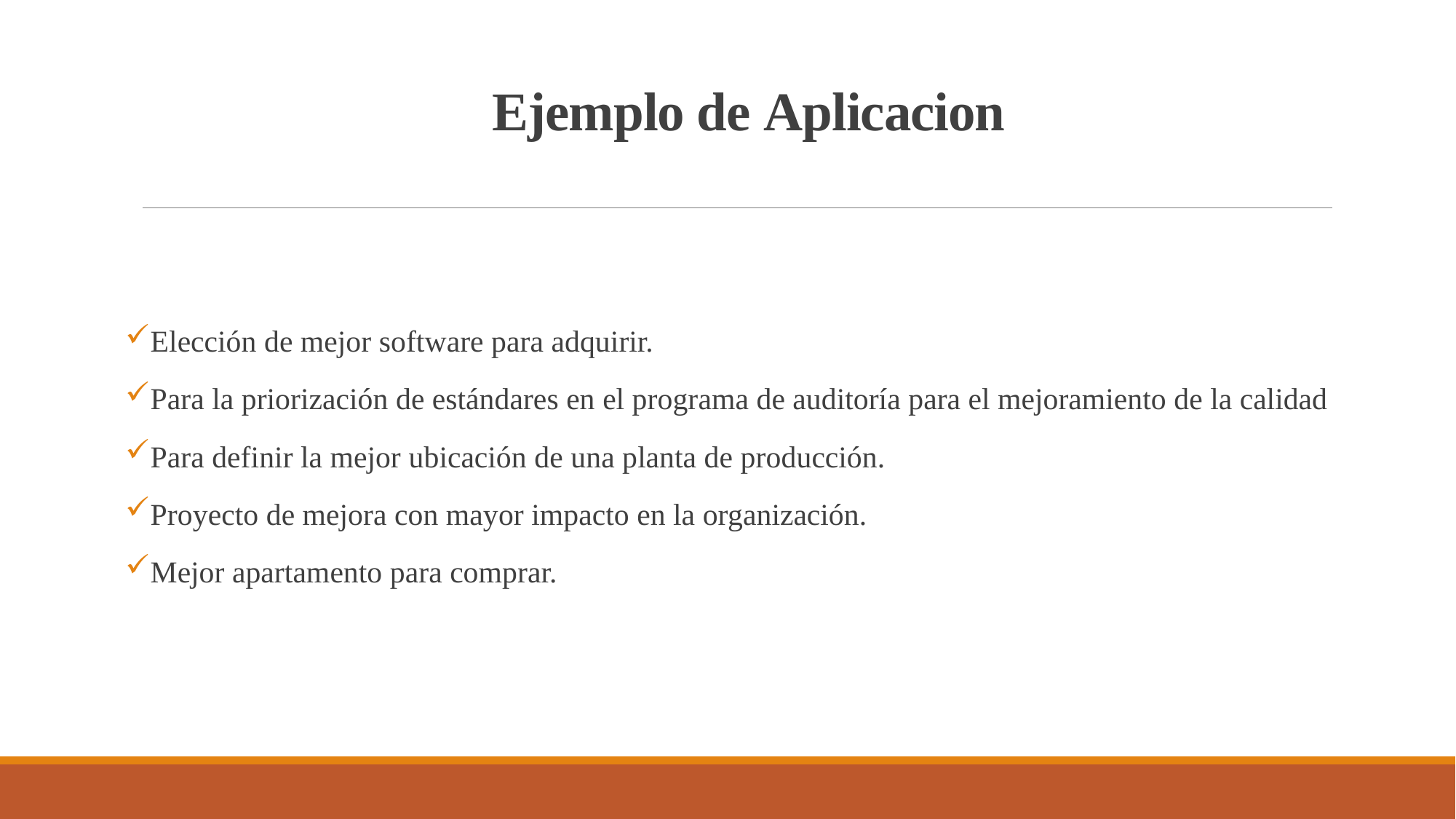

# Ejemplo de Aplicacion
Elección de mejor software para adquirir.
Para la priorización de estándares en el programa de auditoría para el mejoramiento de la calidad
Para definir la mejor ubicación de una planta de producción.
Proyecto de mejora con mayor impacto en la organización.
Mejor apartamento para comprar.